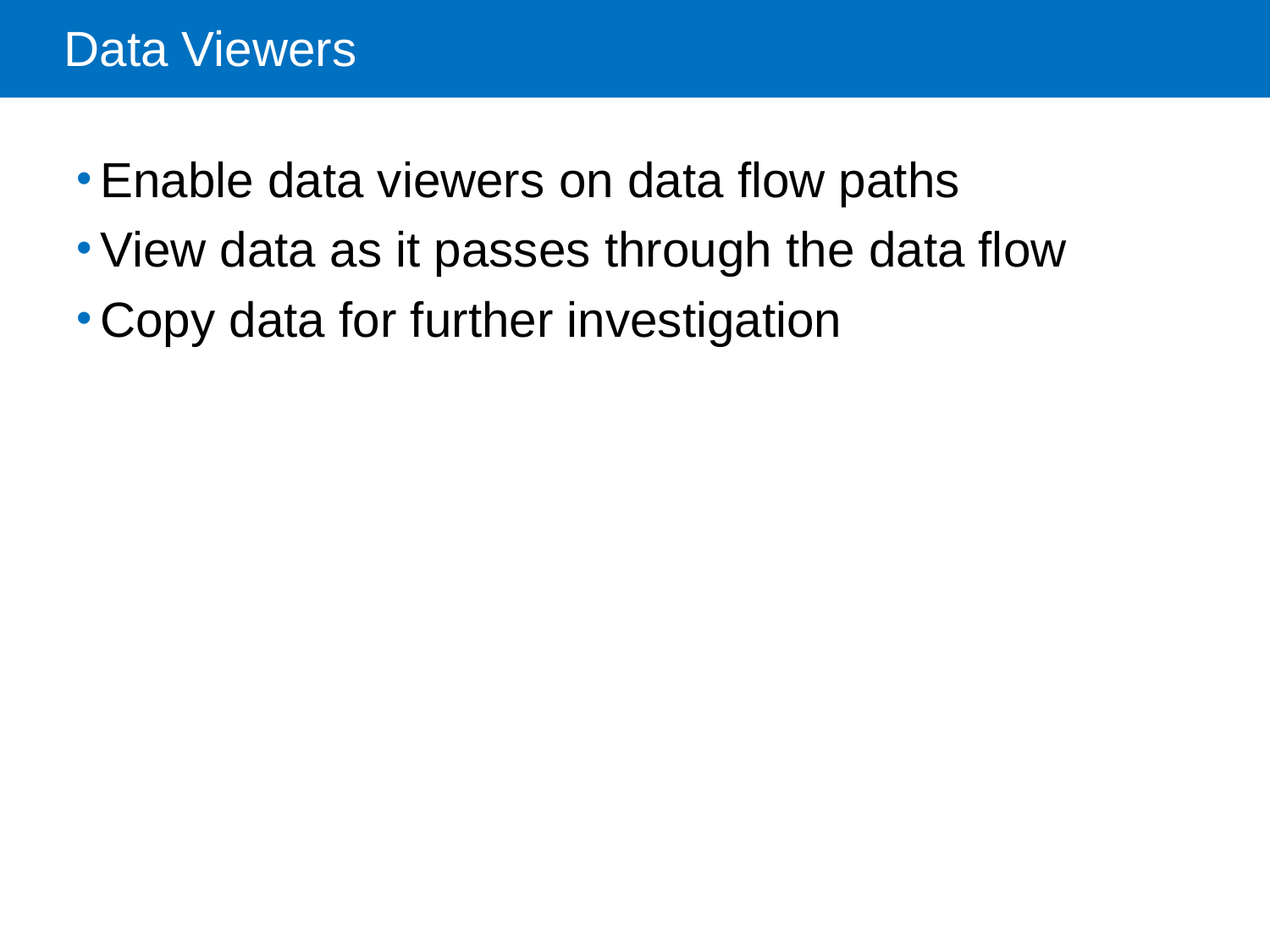

# Data Viewers
Enable data viewers on data flow paths
View data as it passes through the data flow
Copy data for further investigation